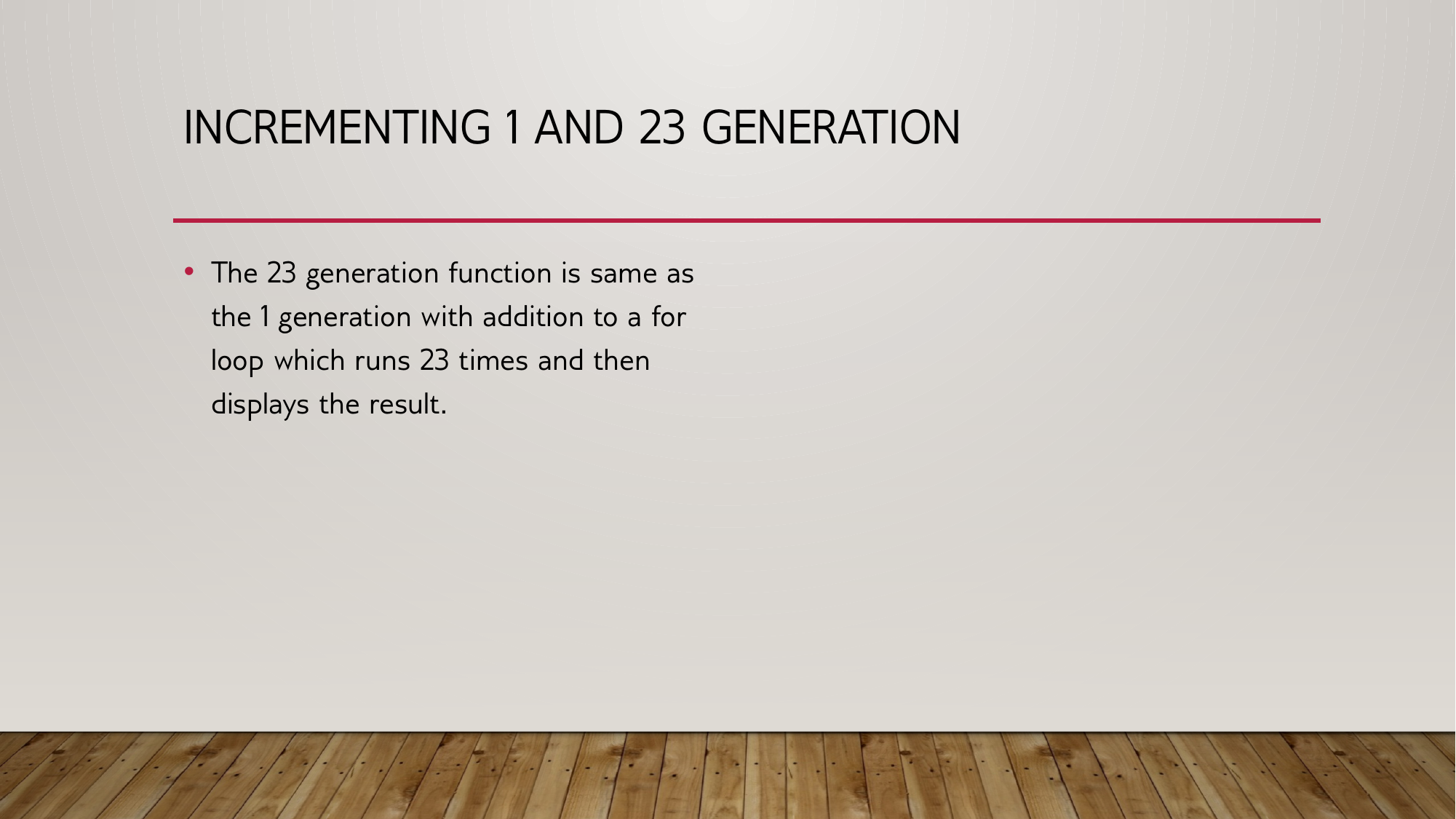

# Incrementing 1 and 23 generation
The 23 generation function is same as the 1 generation with addition to a for loop which runs 23 times and then displays the result.